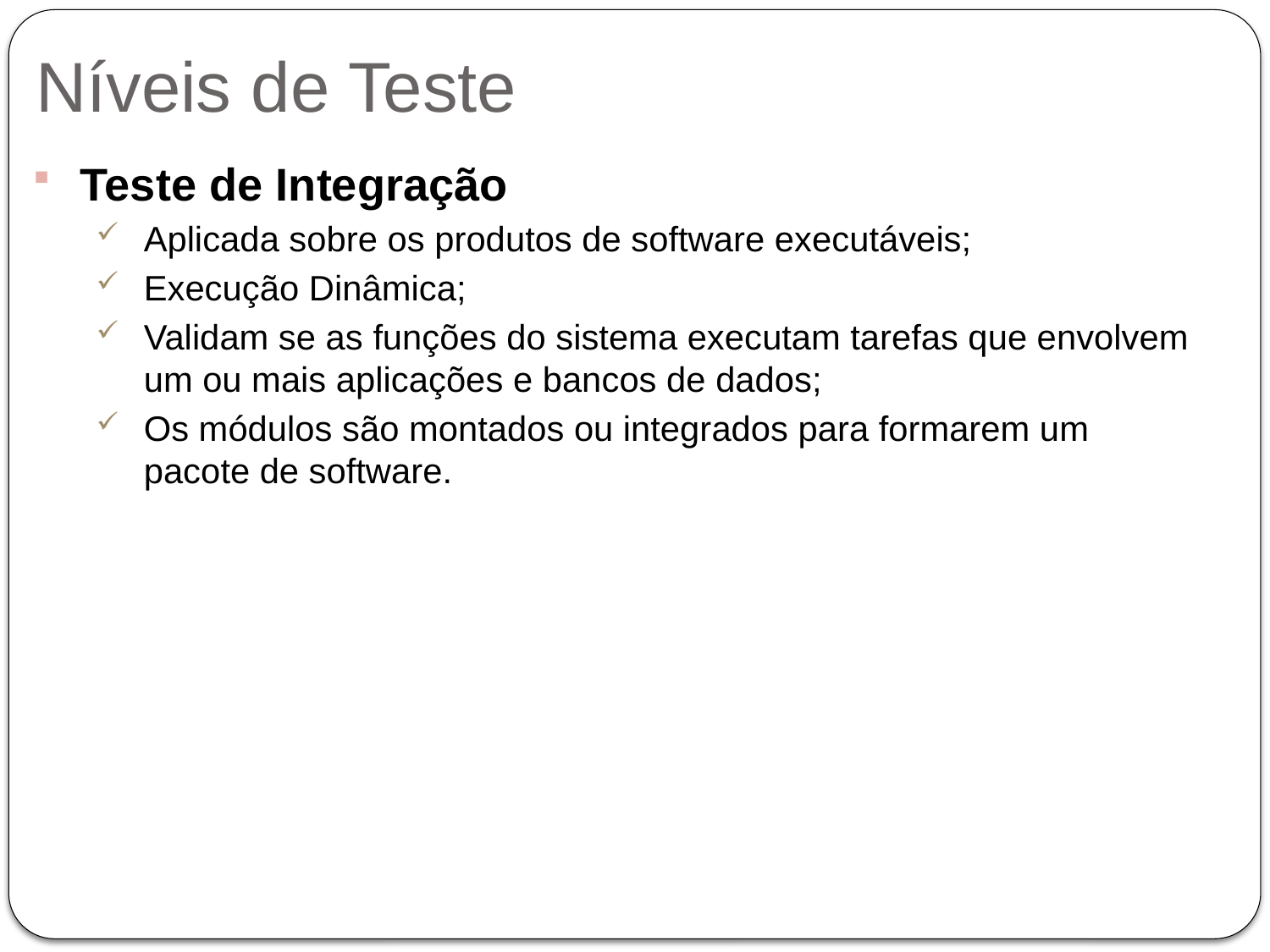

# Níveis de Teste
Teste de Integração
Aplicada sobre os produtos de software executáveis;
Execução Dinâmica;
Validam se as funções do sistema executam tarefas que envolvem um ou mais aplicações e bancos de dados;
Os módulos são montados ou integrados para formarem um pacote de software.